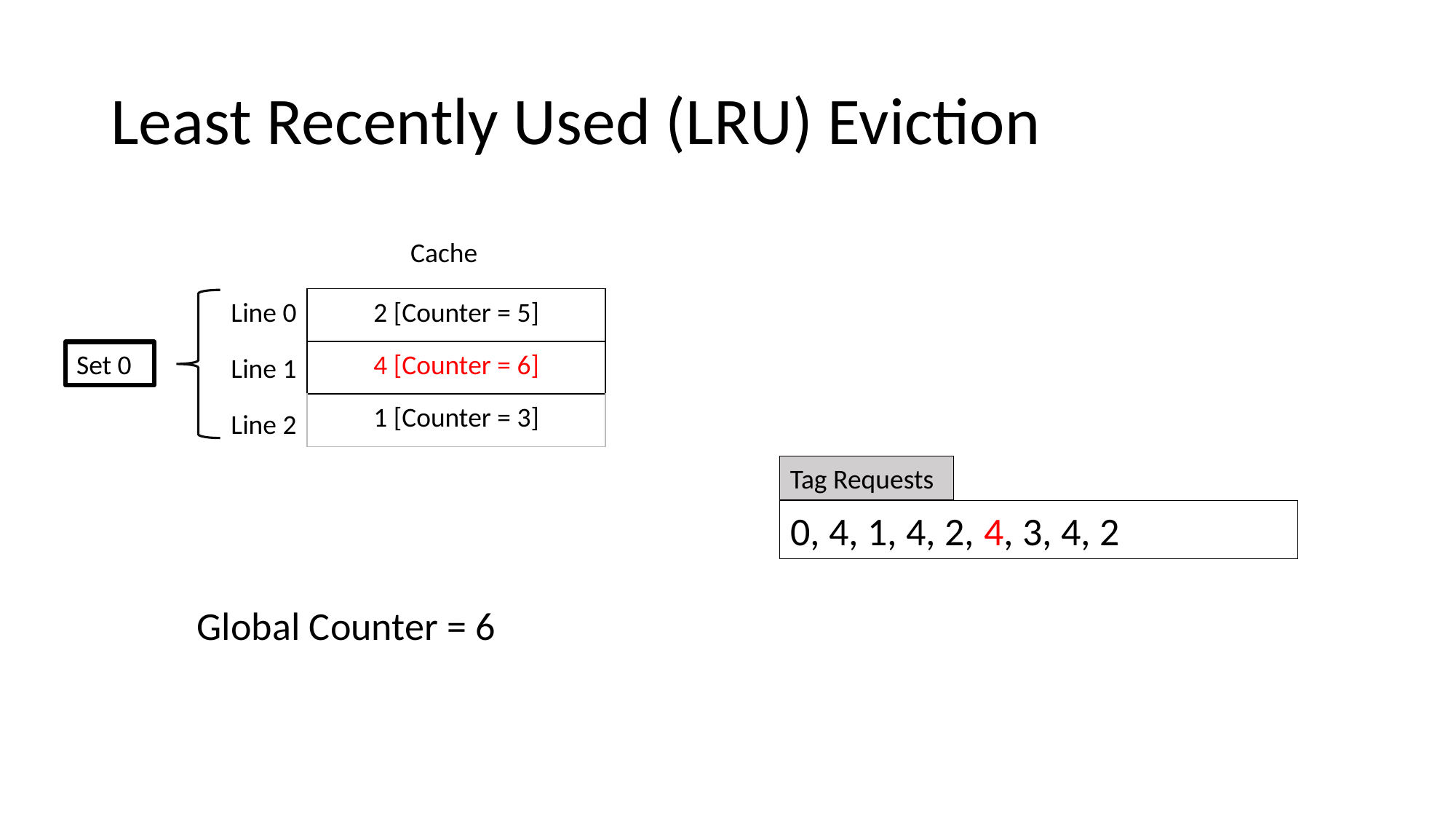

# Least Recently Used (LRU) Eviction
Cache
| 2 [Counter = 5] |
| --- |
| 4 [Counter = 6] |
| 1 [Counter = 3] |
Line 0

Set 0
Line 1
Line 2
Tag Requests
0, 4, 1, 4, 2, 4, 3, 4, 2
Global Counter = 6